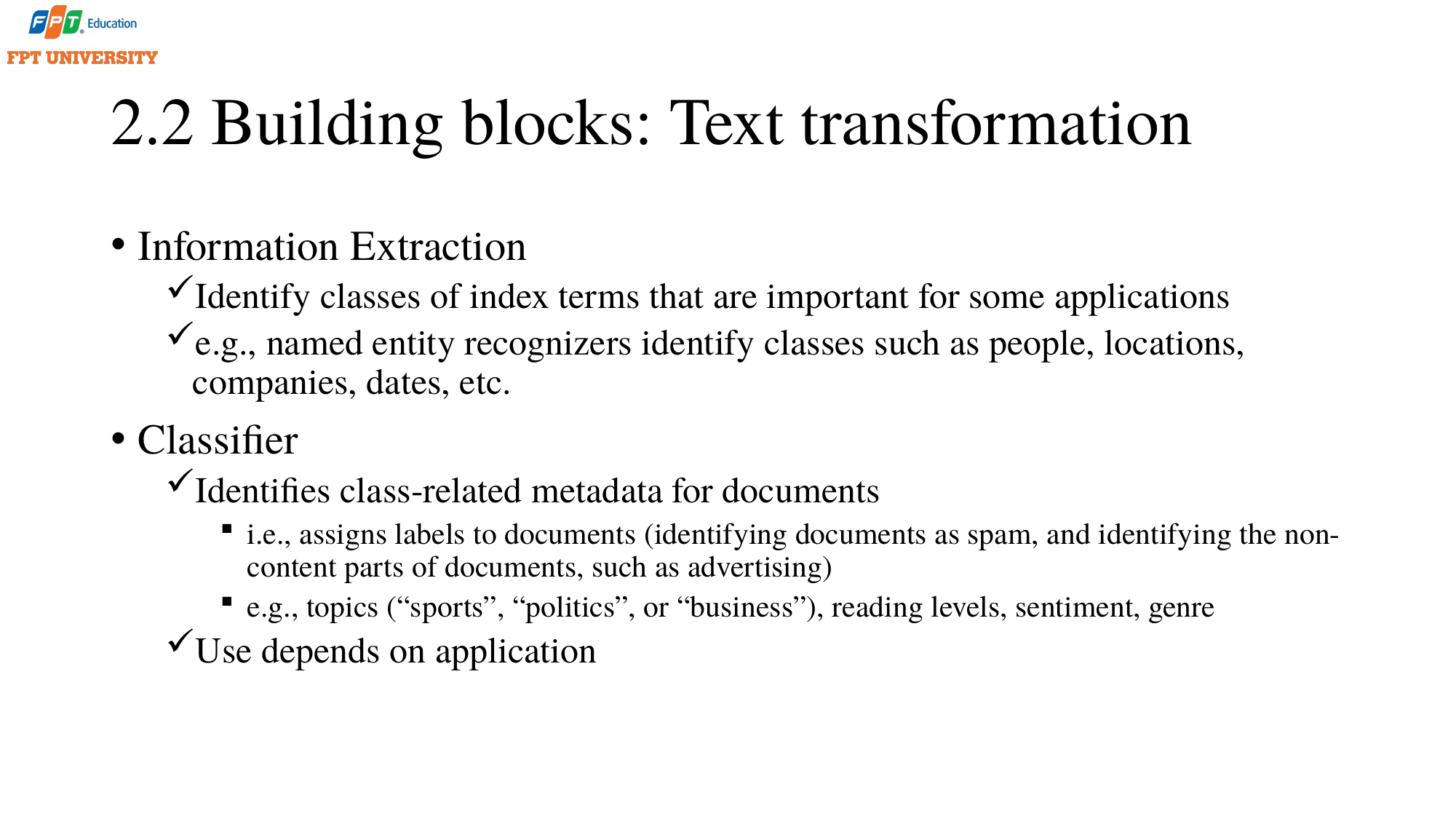

# 2.2 Building blocks: Text transformation
Information Extraction
Identify classes of index terms that are important for some applications
e.g., named entity recognizers identify classes such as people, locations, companies, dates, etc.
Classifier
Identifies class-related metadata for documents
i.e., assigns labels to documents (identifying documents as spam, and identifying the non-content parts of documents, such as advertising)
e.g., topics (“sports”, “politics”, or “business”), reading levels, sentiment, genre
Use depends on application